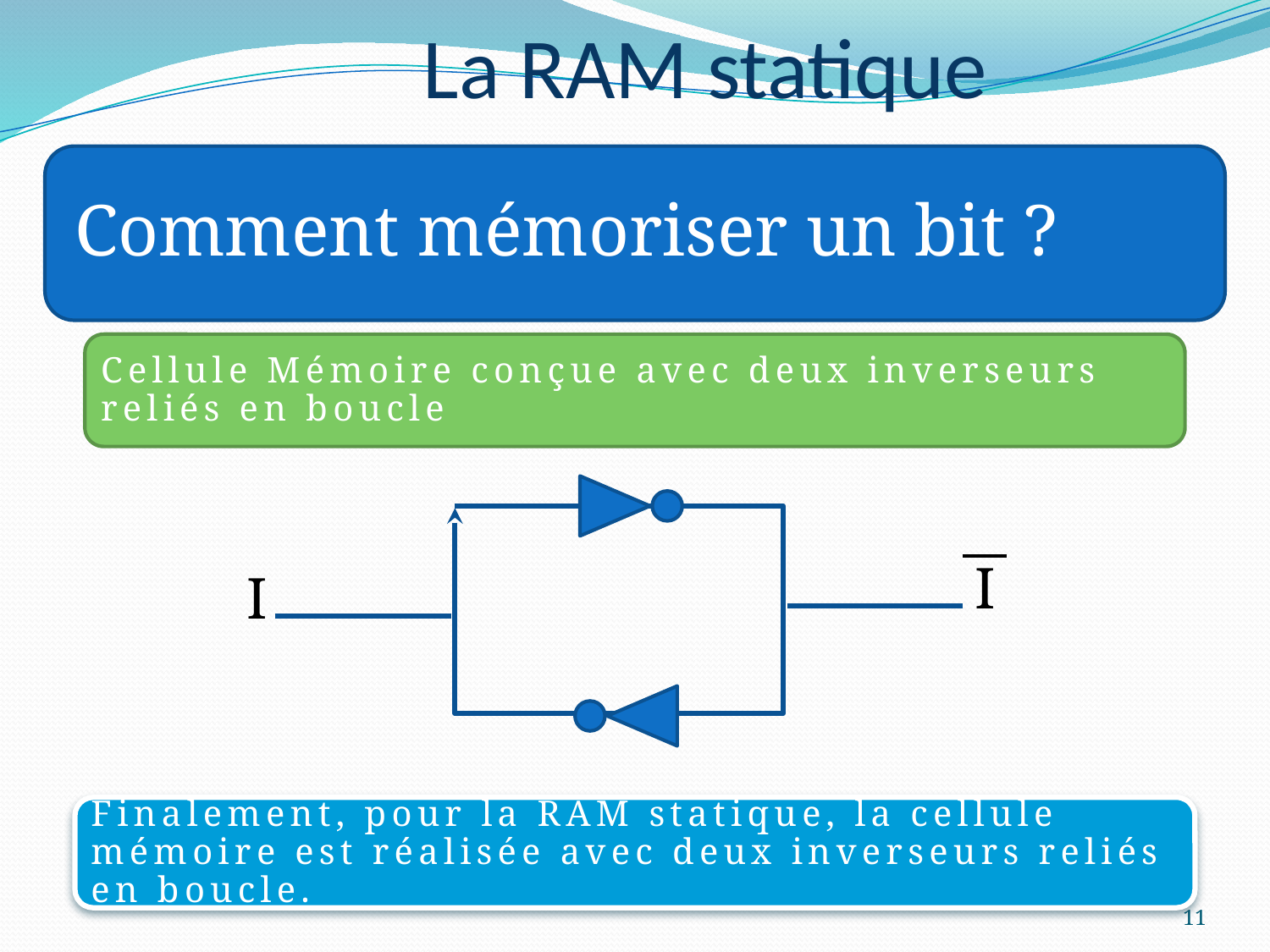

La RAM statique
Comment mémoriser un bit ?
Cellule Mémoire conçue avec deux inverseurs reliés en boucle
Finalement, pour la RAM statique, la cellule mémoire est réalisée avec deux inverseurs reliés en boucle.

I
I

11